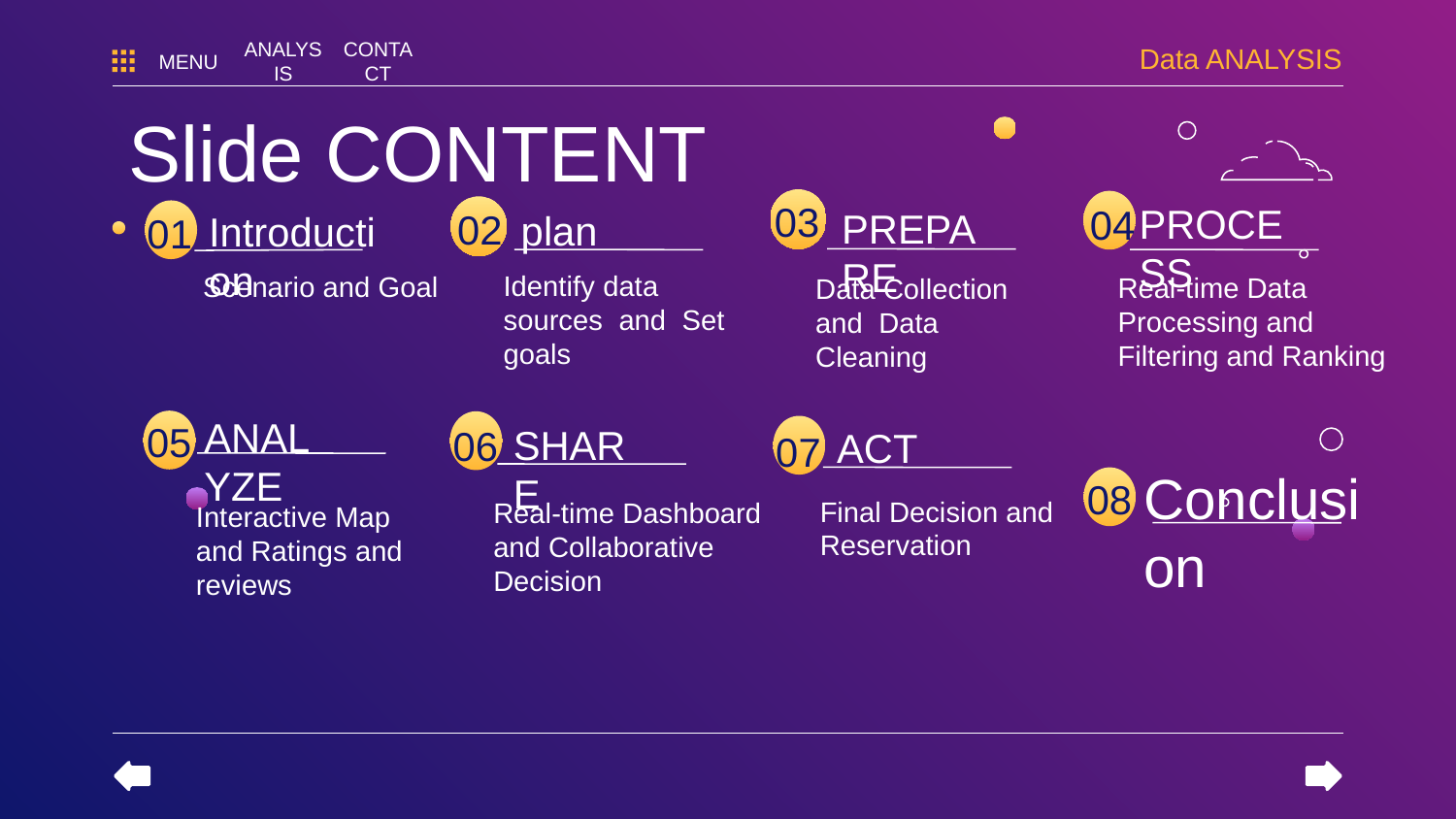

Data ANALYSIS
MENU
ANALYSIS
CONTACT

Slide CONTENT

PROCESS
PREPARE

03
plan

# Introduction

04
02

01

Identify data sources  and  Set goals
Scenario and Goal
Real-time Data Processing and Filtering and Ranking
Data Collection and  Data Cleaning
ANALYZE
SHARE
ACT

05

06
07

Conclusion

08
Final Decision and
Reservation
Real-time Dashboard and Collaborative Decision
Interactive Map and Ratings and reviews